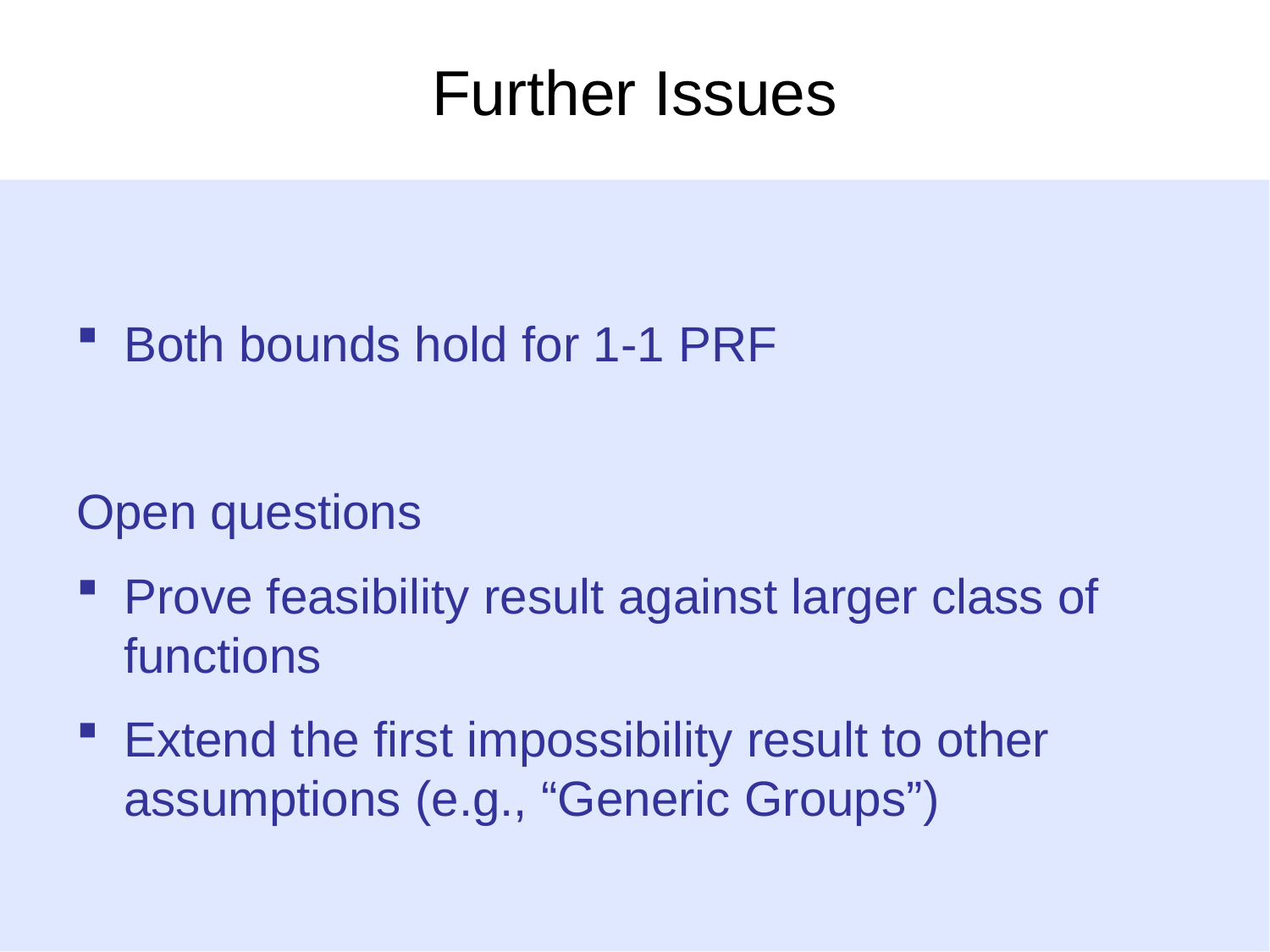

# Further Issues

Both bounds hold for 1-1 PRF

Open questions
Prove feasibility result against larger class of functions
Extend the first impossibility result to other assumptions (e.g., “Generic Groups”)